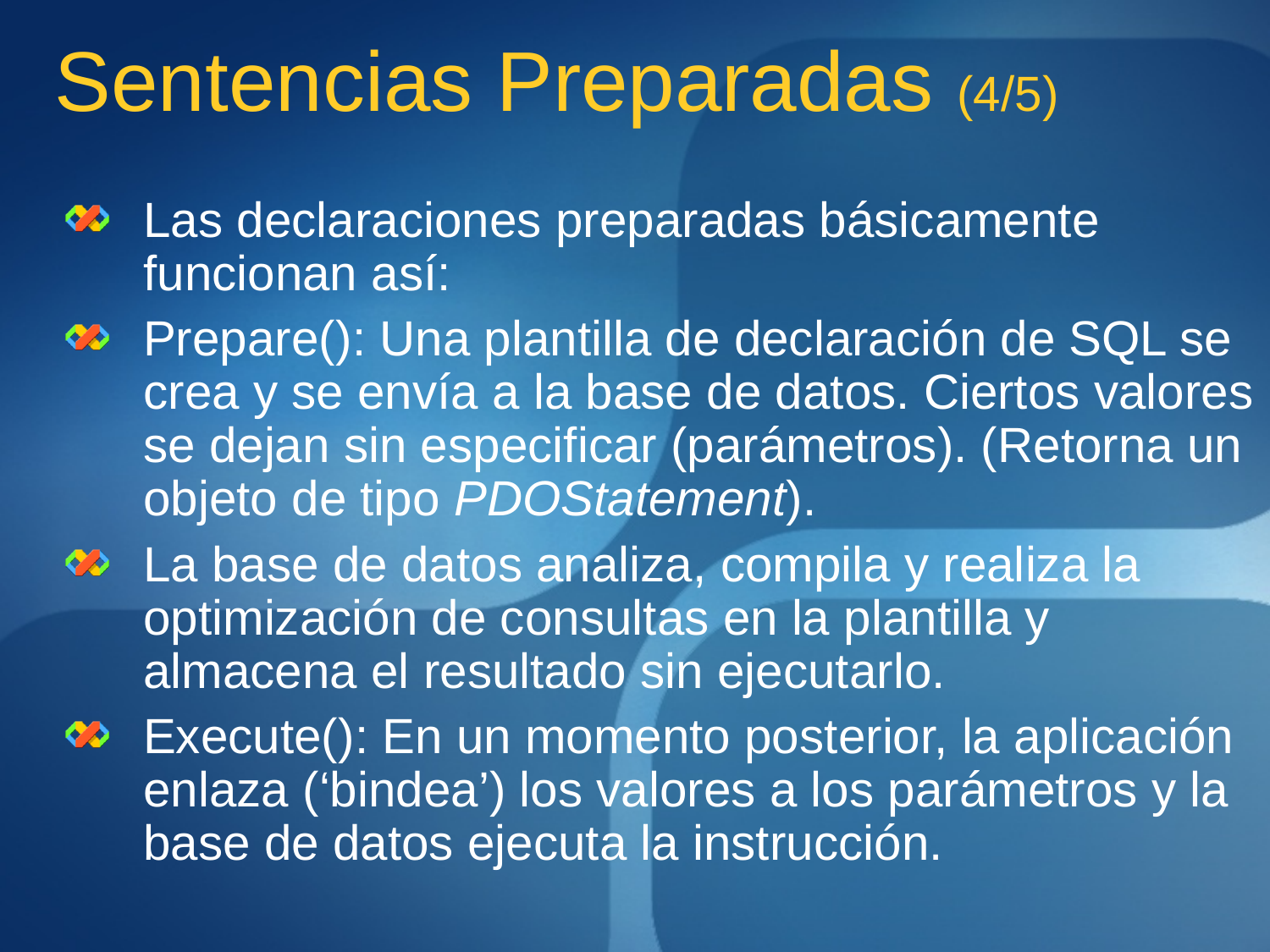

Sentencias Preparadas (4/5)
Las declaraciones preparadas básicamente funcionan así:
Prepare(): Una plantilla de declaración de SQL se crea y se envía a la base de datos. Ciertos valores se dejan sin especificar (parámetros). (Retorna un objeto de tipo PDOStatement).
La base de datos analiza, compila y realiza la optimización de consultas en la plantilla y almacena el resultado sin ejecutarlo.
Execute(): En un momento posterior, la aplicación enlaza (‘bindea’) los valores a los parámetros y la base de datos ejecuta la instrucción.